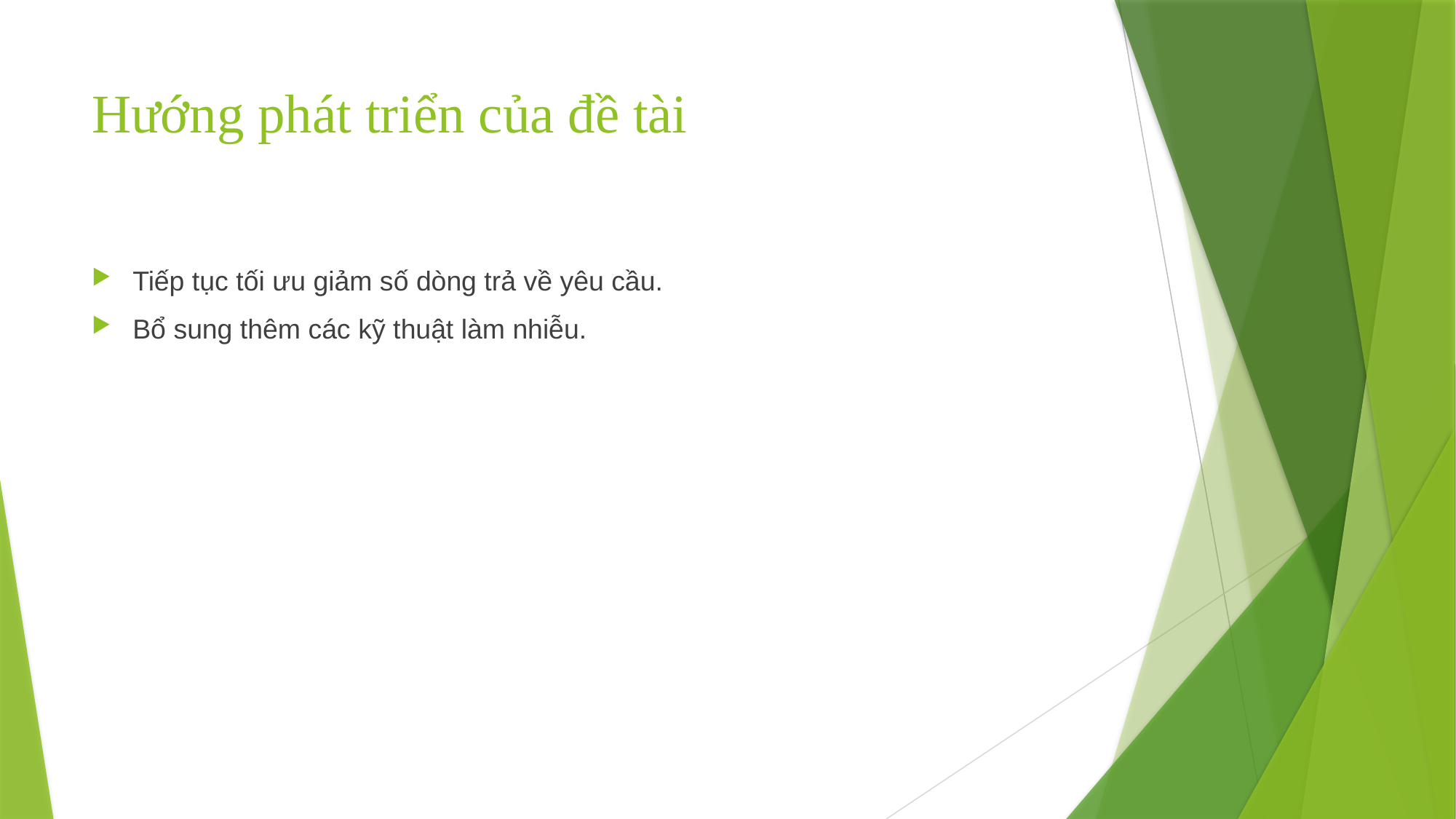

# Hướng phát triển của đề tài
Tiếp tục tối ưu giảm số dòng trả về yêu cầu.
Bổ sung thêm các kỹ thuật làm nhiễu.